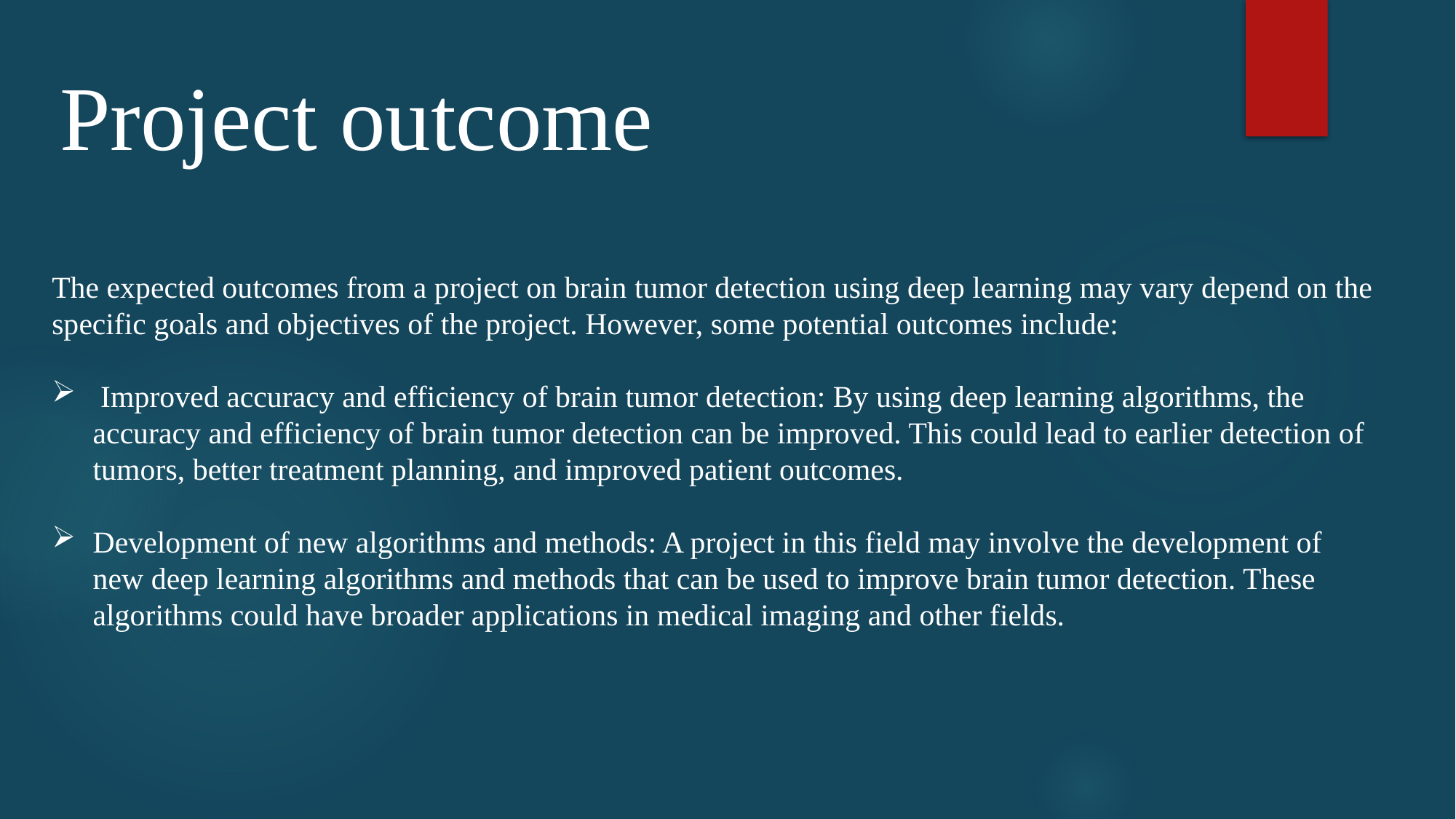

Project outcome
The expected outcomes from a project on brain tumor detection using deep learning may vary depend on the specific goals and objectives of the project. However, some potential outcomes include:

 Improved accuracy and efficiency of brain tumor detection: By using deep learning algorithms, the accuracy and efficiency of brain tumor detection can be improved. This could lead to earlier detection of tumors, better treatment planning, and improved patient outcomes.

Development of new algorithms and methods: A project in this field may involve the development of new deep learning algorithms and methods that can be used to improve brain tumor detection. These algorithms could have broader applications in medical imaging and other fields.